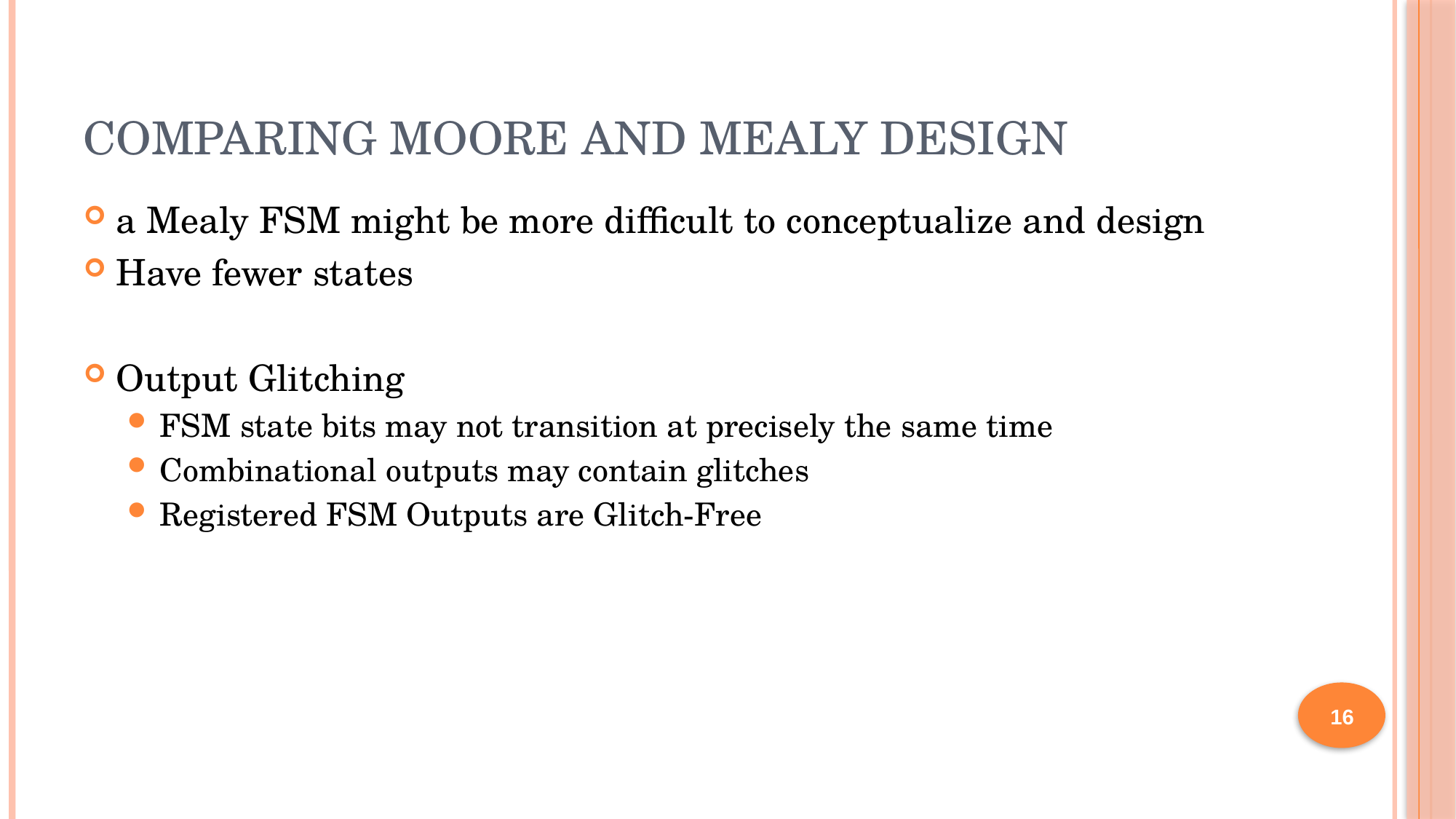

# Comparing Moore and Mealy Design
a Mealy FSM might be more difficult to conceptualize and design
Have fewer states

Output Glitching
FSM state bits may not transition at precisely the same time
Combinational outputs may contain glitches
Registered FSM Outputs are Glitch-Free
16